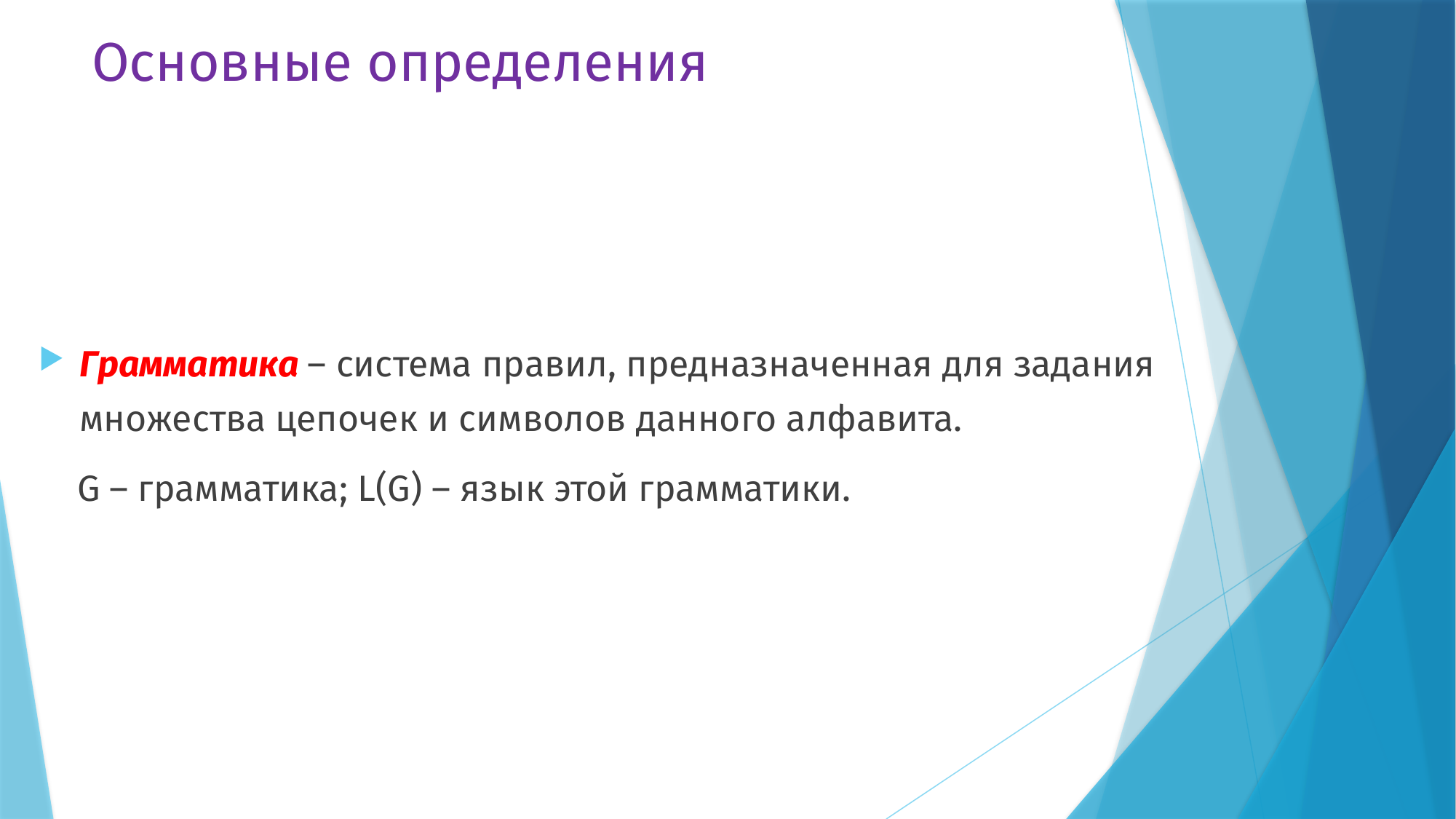

# Основные определения
Грамматика – система правил, предназначенная для задания множества цепочек и символов данного алфавита.
    G – грамматика; L(G) – язык этой грамматики.